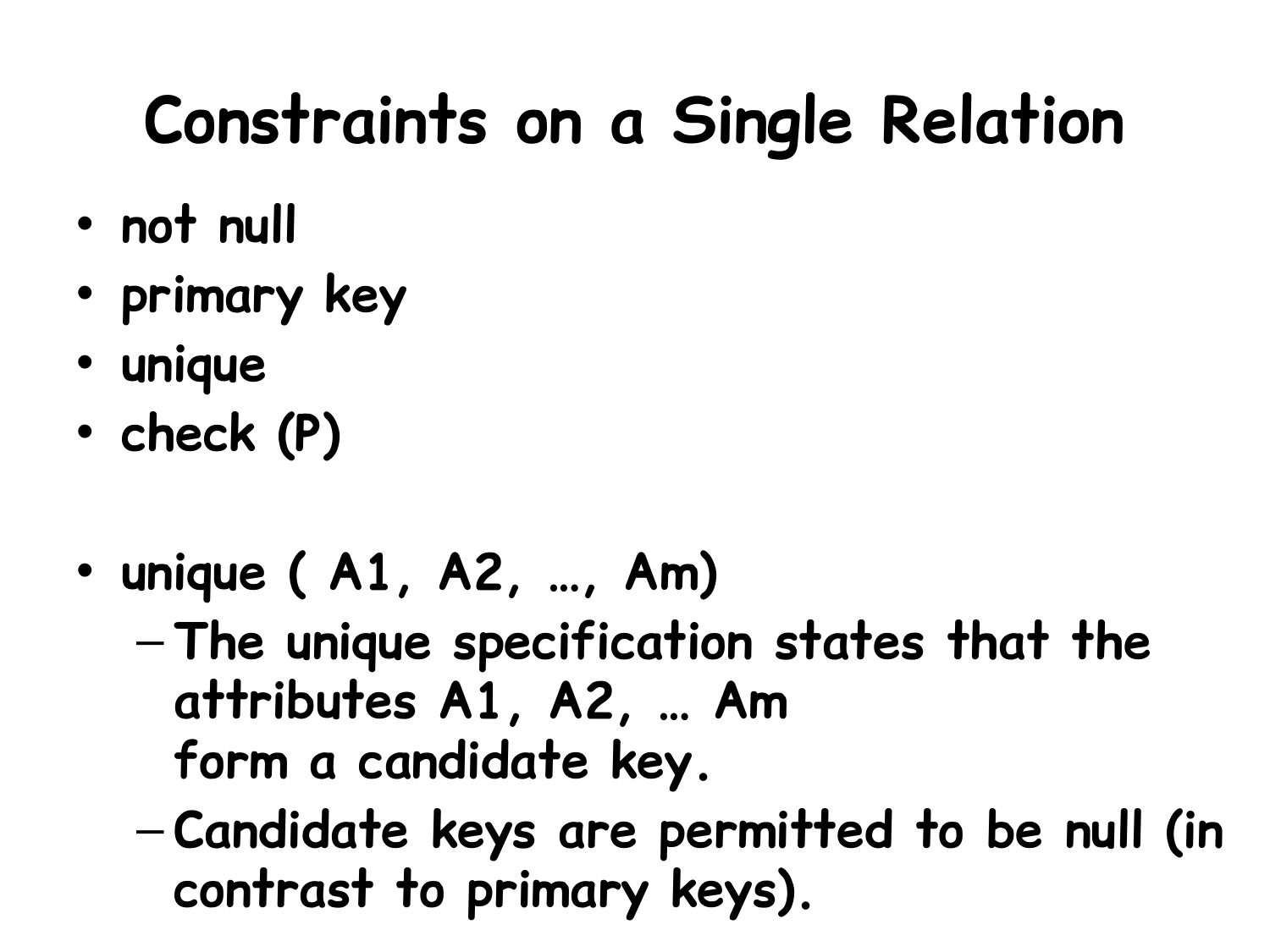

# Constraints on a Single Relation
not null
primary key
unique
check (P)

unique ( A1, A2, …, Am)
The unique specification states that the attributes A1, A2, … Am
form a candidate key.
Candidate keys are permitted to be null (in contrast to primary keys).